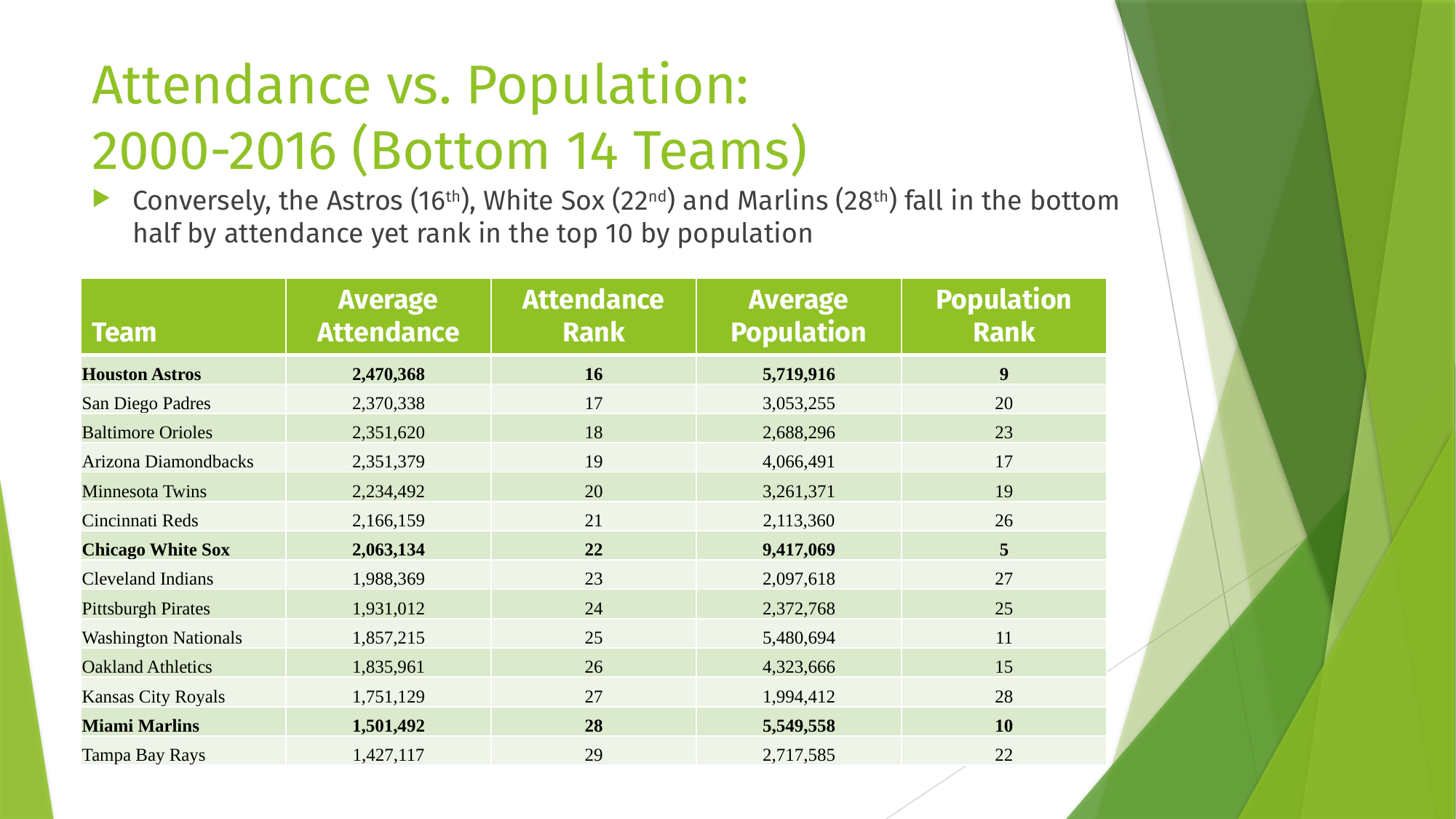

# Attendance vs. Population: 2000-2016 (Bottom 14 Teams)
Conversely, the Astros (16th), White Sox (22nd) and Marlins (28th) fall in the bottom half by attendance yet rank in the top 10 by population
| Team | Average Attendance | Attendance Rank | Average Population | Population Rank |
| --- | --- | --- | --- | --- |
| Houston Astros | 2,470,368 | 16 | 5,719,916 | 9 |
| San Diego Padres | 2,370,338 | 17 | 3,053,255 | 20 |
| Baltimore Orioles | 2,351,620 | 18 | 2,688,296 | 23 |
| Arizona Diamondbacks | 2,351,379 | 19 | 4,066,491 | 17 |
| Minnesota Twins | 2,234,492 | 20 | 3,261,371 | 19 |
| Cincinnati Reds | 2,166,159 | 21 | 2,113,360 | 26 |
| Chicago White Sox | 2,063,134 | 22 | 9,417,069 | 5 |
| Cleveland Indians | 1,988,369 | 23 | 2,097,618 | 27 |
| Pittsburgh Pirates | 1,931,012 | 24 | 2,372,768 | 25 |
| Washington Nationals | 1,857,215 | 25 | 5,480,694 | 11 |
| Oakland Athletics | 1,835,961 | 26 | 4,323,666 | 15 |
| Kansas City Royals | 1,751,129 | 27 | 1,994,412 | 28 |
| Miami Marlins | 1,501,492 | 28 | 5,549,558 | 10 |
| Tampa Bay Rays | 1,427,117 | 29 | 2,717,585 | 22 |